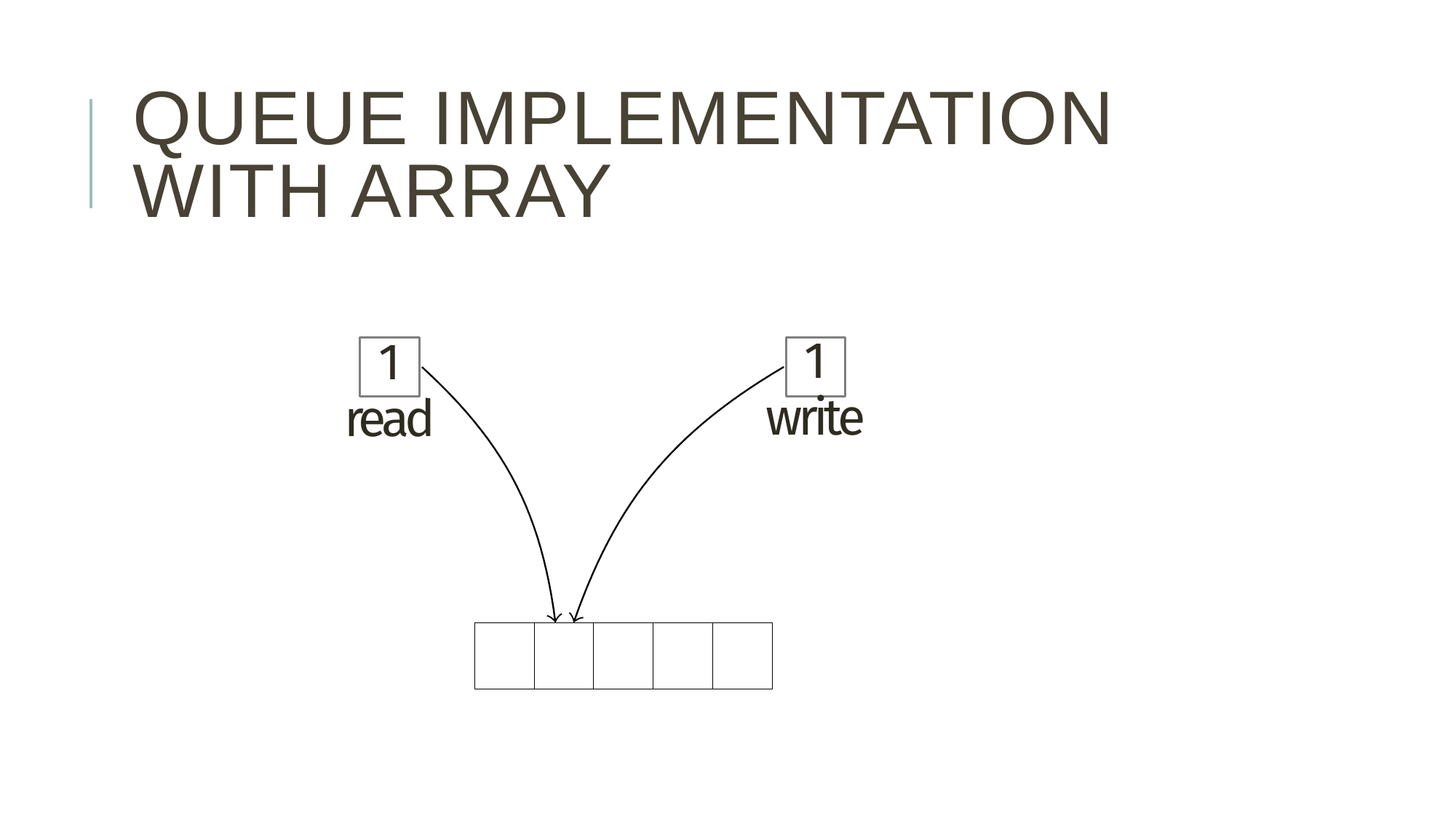

# Queue Implementation with Array
1
read
1
write

|  |  |  |  |  |
| --- | --- | --- | --- | --- |